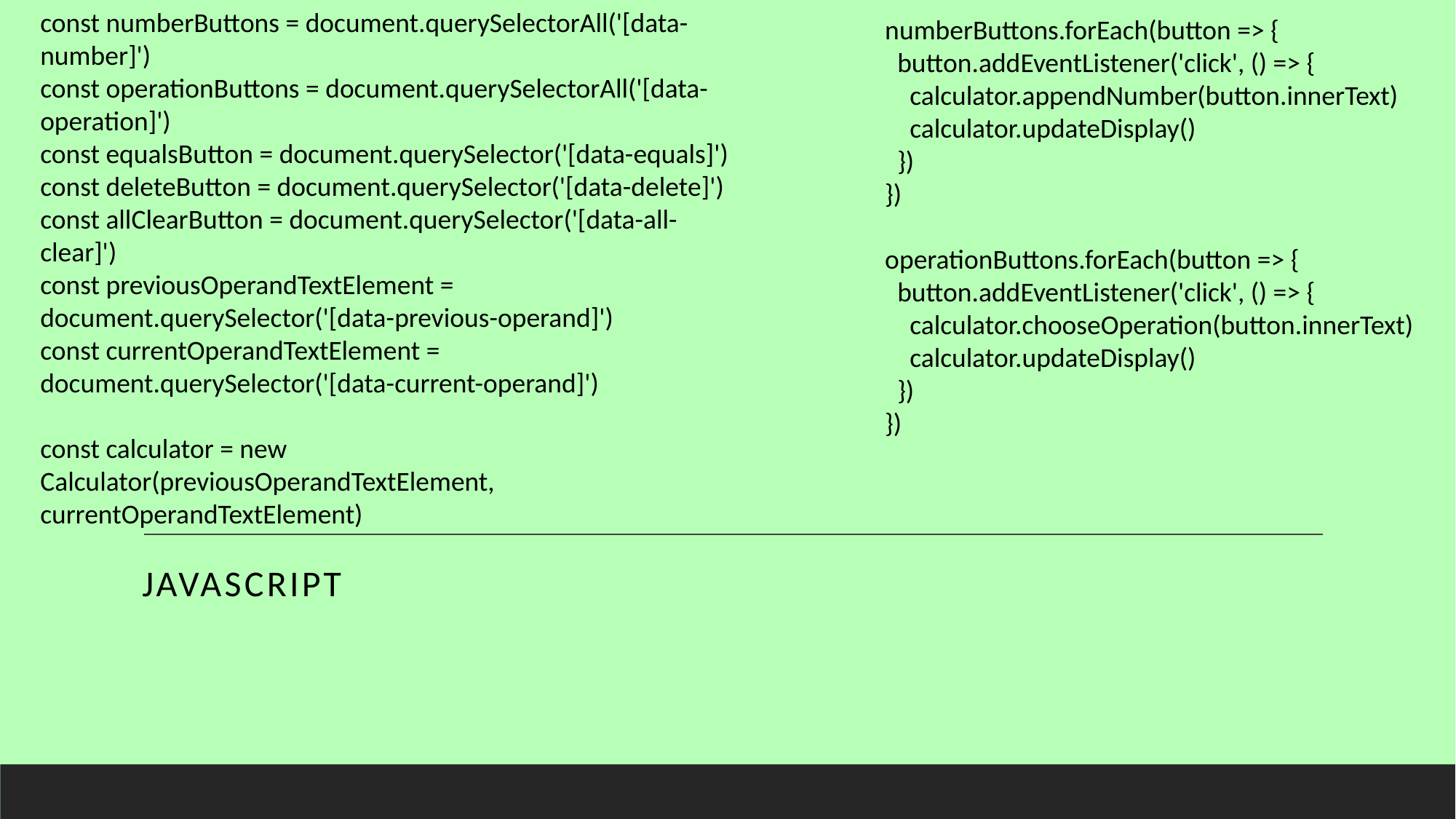

const numberButtons = document.querySelectorAll('[data-number]')
const operationButtons = document.querySelectorAll('[data-operation]')
const equalsButton = document.querySelector('[data-equals]')
const deleteButton = document.querySelector('[data-delete]')
const allClearButton = document.querySelector('[data-all-clear]')
const previousOperandTextElement = document.querySelector('[data-previous-operand]')
const currentOperandTextElement = document.querySelector('[data-current-operand]')

const calculator = new Calculator(previousOperandTextElement, currentOperandTextElement)

numberButtons.forEach(button => {
  button.addEventListener('click', () => {
    calculator.appendNumber(button.innerText)
    calculator.updateDisplay()
  })
})

operationButtons.forEach(button => {
  button.addEventListener('click', () => {
    calculator.chooseOperation(button.innerText)
    calculator.updateDisplay()
  })
})

JavaScript